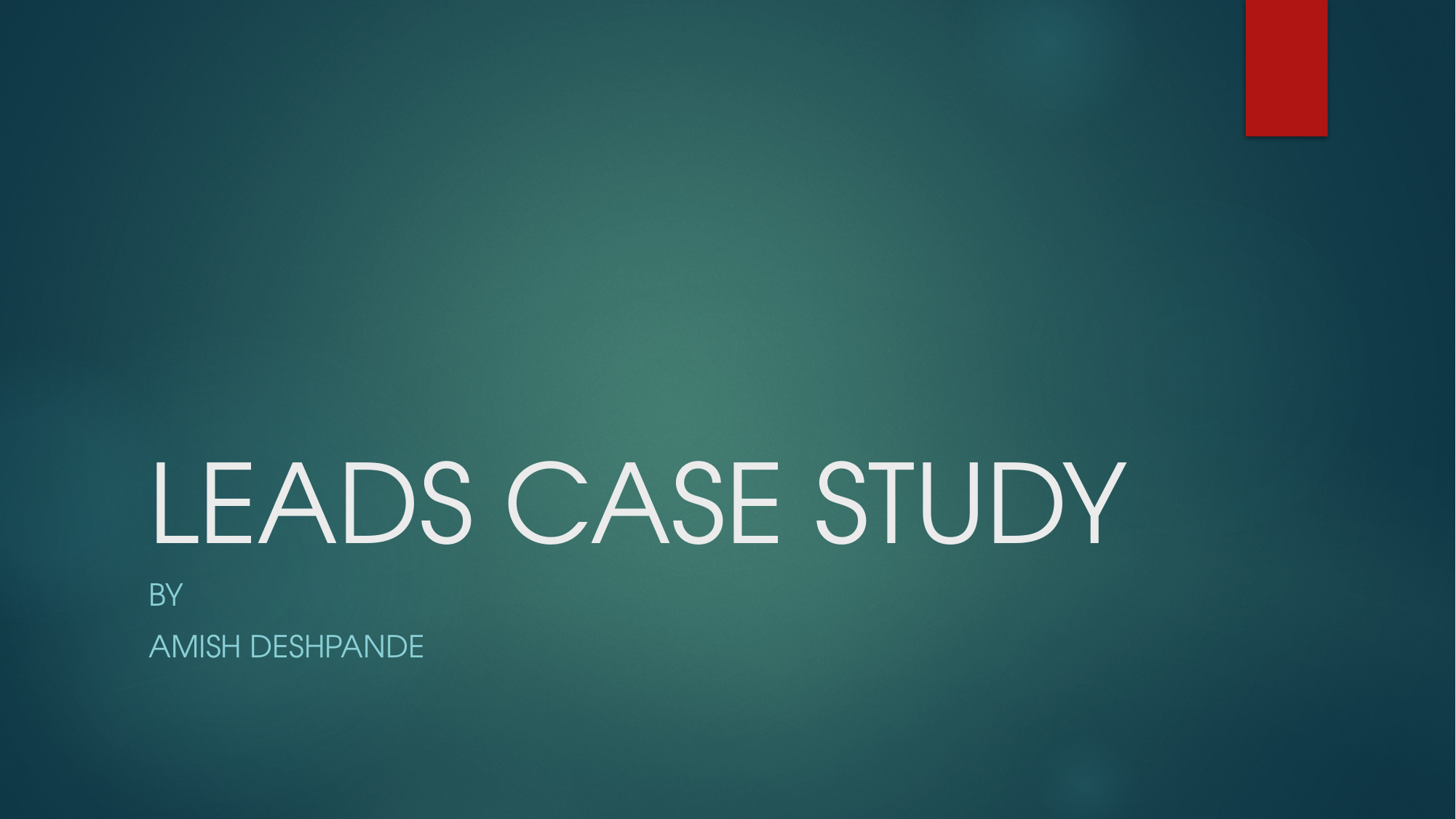

# LEADS CASE STUDY
bY
Amish Deshpande